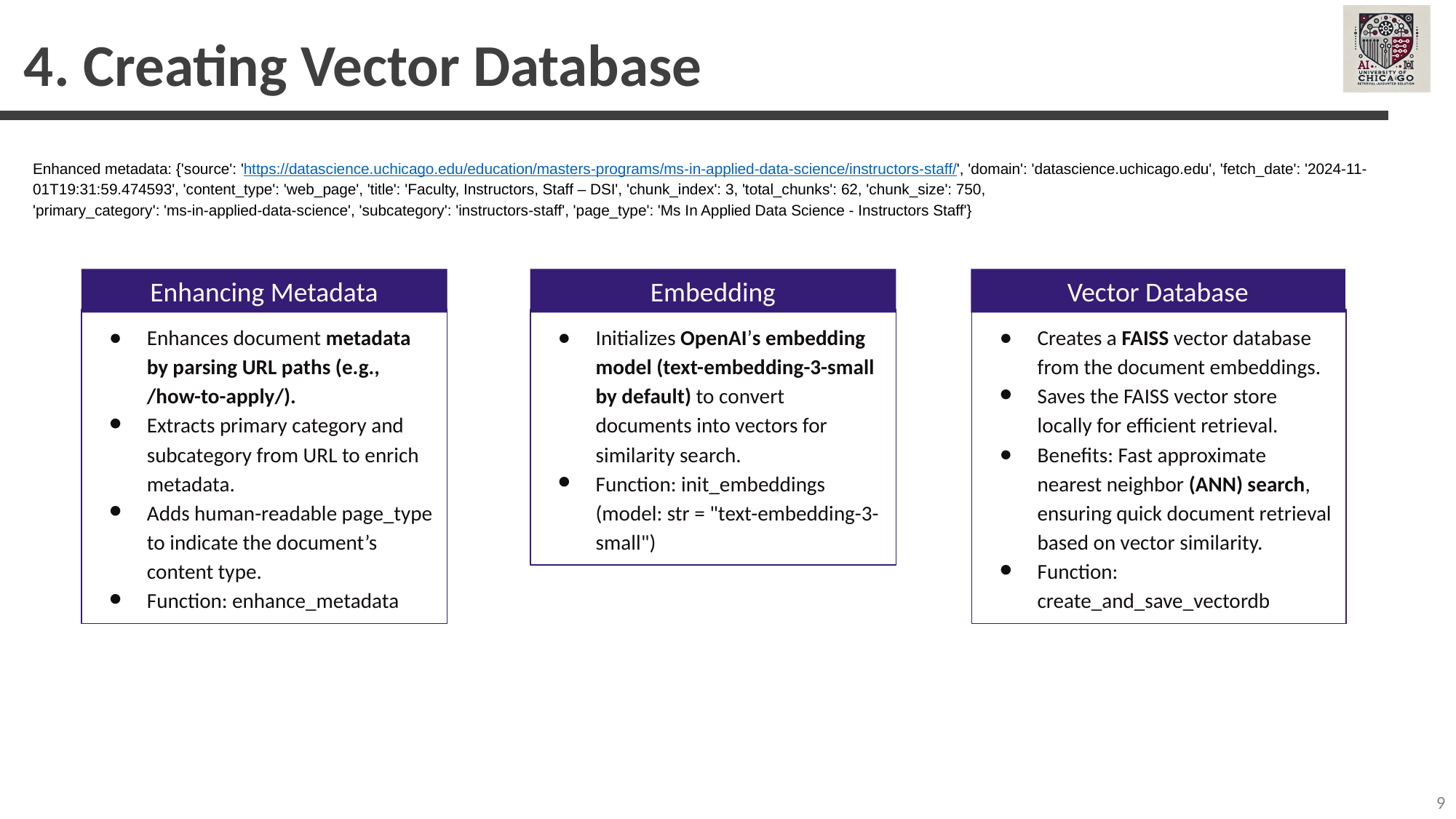

4. Creating Vector Database
Enhanced metadata: {'source': 'https://datascience.uchicago.edu/education/masters-programs/ms-in-applied-data-science/instructors-staff/', 'domain': 'datascience.uchicago.edu', 'fetch_date': '2024-11-01T19:31:59.474593', 'content_type': 'web_page', 'title': 'Faculty, Instructors, Staff – DSI', 'chunk_index': 3, 'total_chunks': 62, 'chunk_size': 750,
'primary_category': 'ms-in-applied-data-science', 'subcategory': 'instructors-staff', 'page_type': 'Ms In Applied Data Science - Instructors Staff'}
Enhancing Metadata
Embedding
Vector Database
Enhances document metadata by parsing URL paths (e.g., /how-to-apply/).
Extracts primary category and subcategory from URL to enrich metadata.
Adds human-readable page_type to indicate the document’s content type.
Function: enhance_metadata
Initializes OpenAI’s embedding model (text-embedding-3-small by default) to convert documents into vectors for similarity search.
Function: init_embeddings (model: str = "text-embedding-3-small")
Creates a FAISS vector database from the document embeddings.
Saves the FAISS vector store locally for efficient retrieval.
Benefits: Fast approximate nearest neighbor (ANN) search, ensuring quick document retrieval based on vector similarity.
Function: create_and_save_vectordb
9